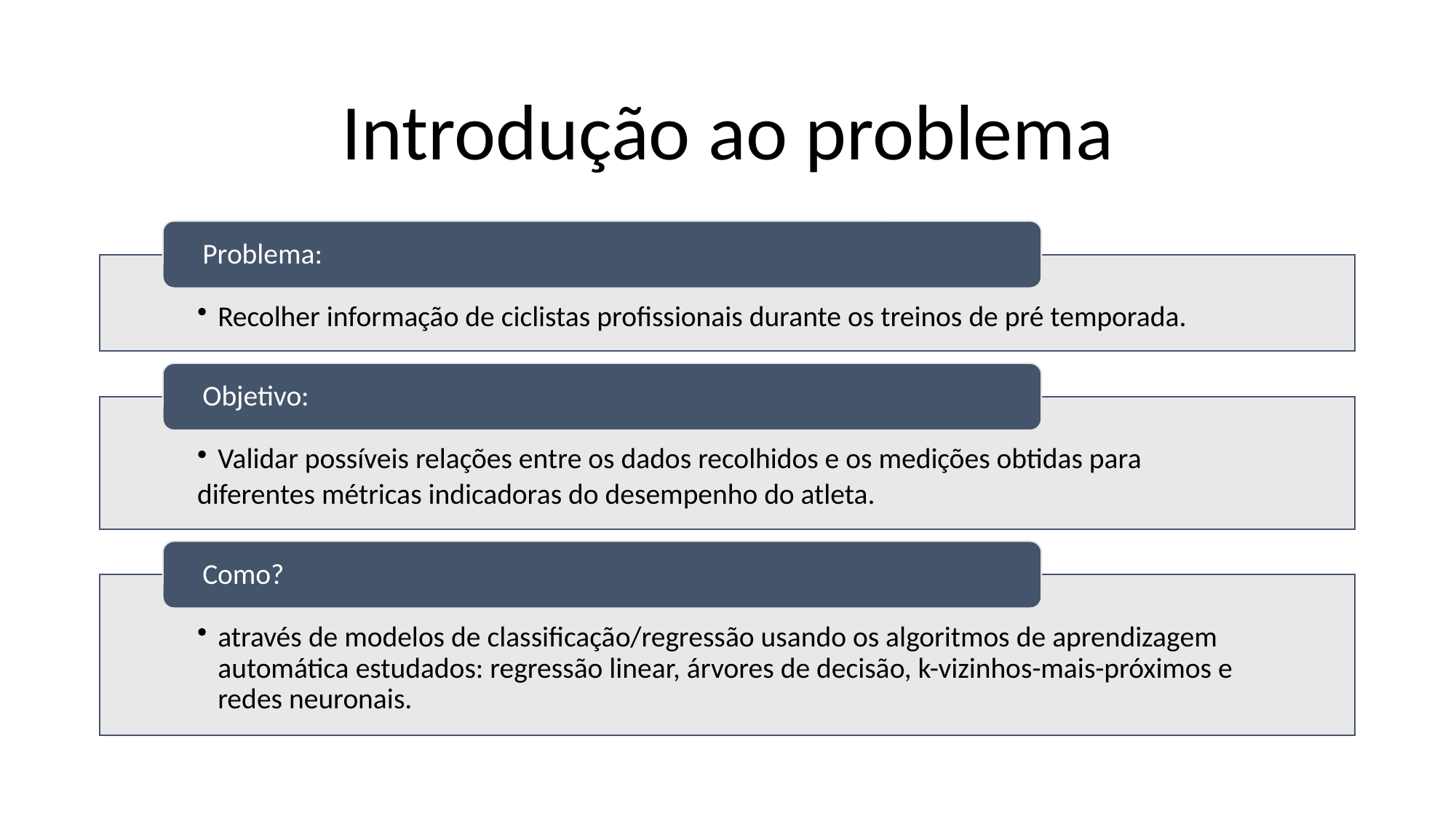

# Introdução ao problema
Recolher informação de ciclistas profissionais durante os treinos de pré temporada.
Problema:
Validar possíveis relações entre os dados recolhidos e os medições obtidas para
diferentes métricas indicadoras do desempenho do atleta.
Objetivo:
através de modelos de classificação/regressão usando os algoritmos de aprendizagem automática estudados: regressão linear, árvores de decisão, k-vizinhos-mais-próximos e redes neuronais.
Como?